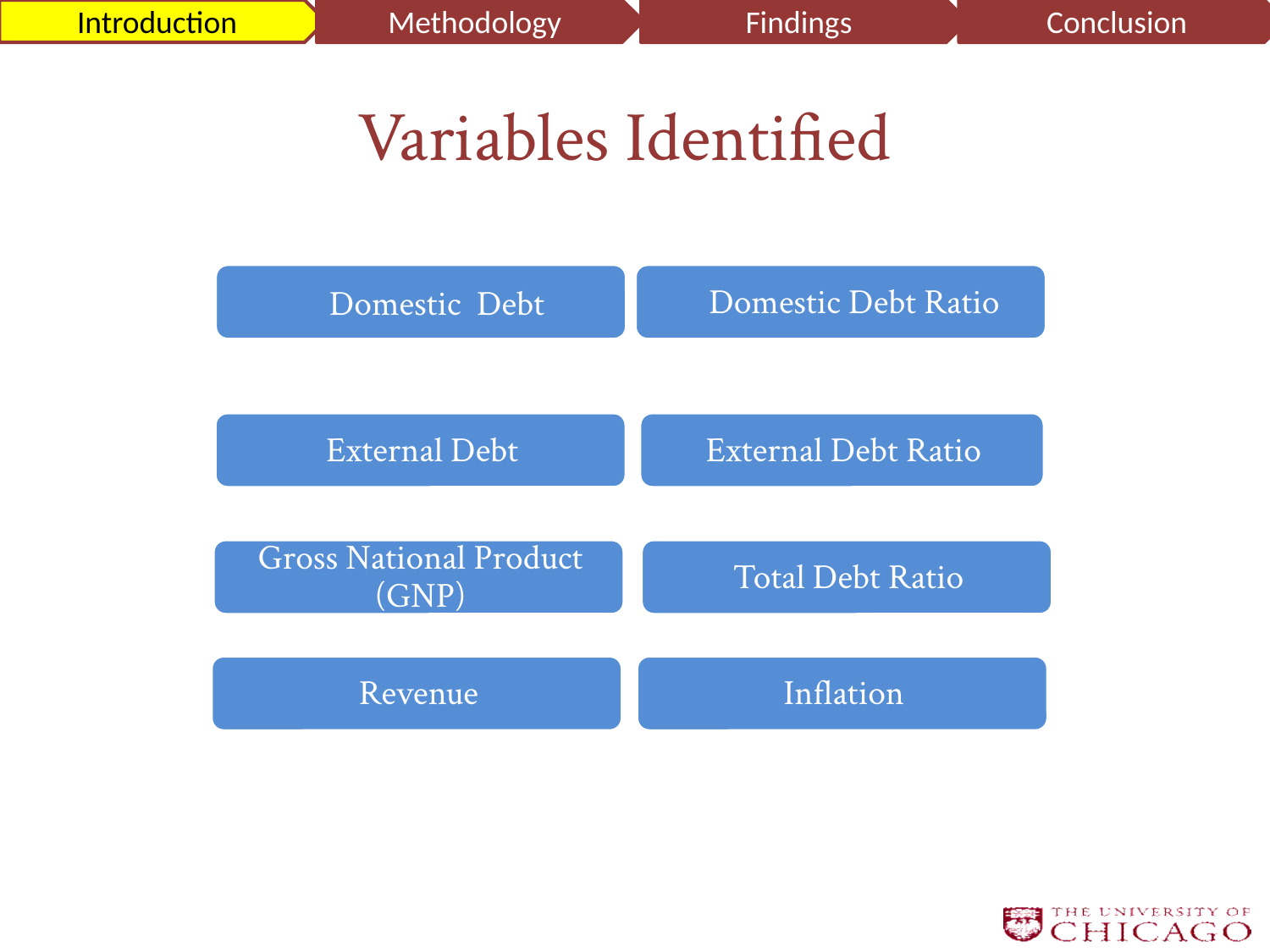

Introduction
Methodology
Findings
Conclusion
# Variables Identified
   Domestic  Debt
External Debt
   Domestic Debt Ratio
External Debt Ratio
Total Debt Ratio
Gross National Product (GNP)
Inflation
Revenue